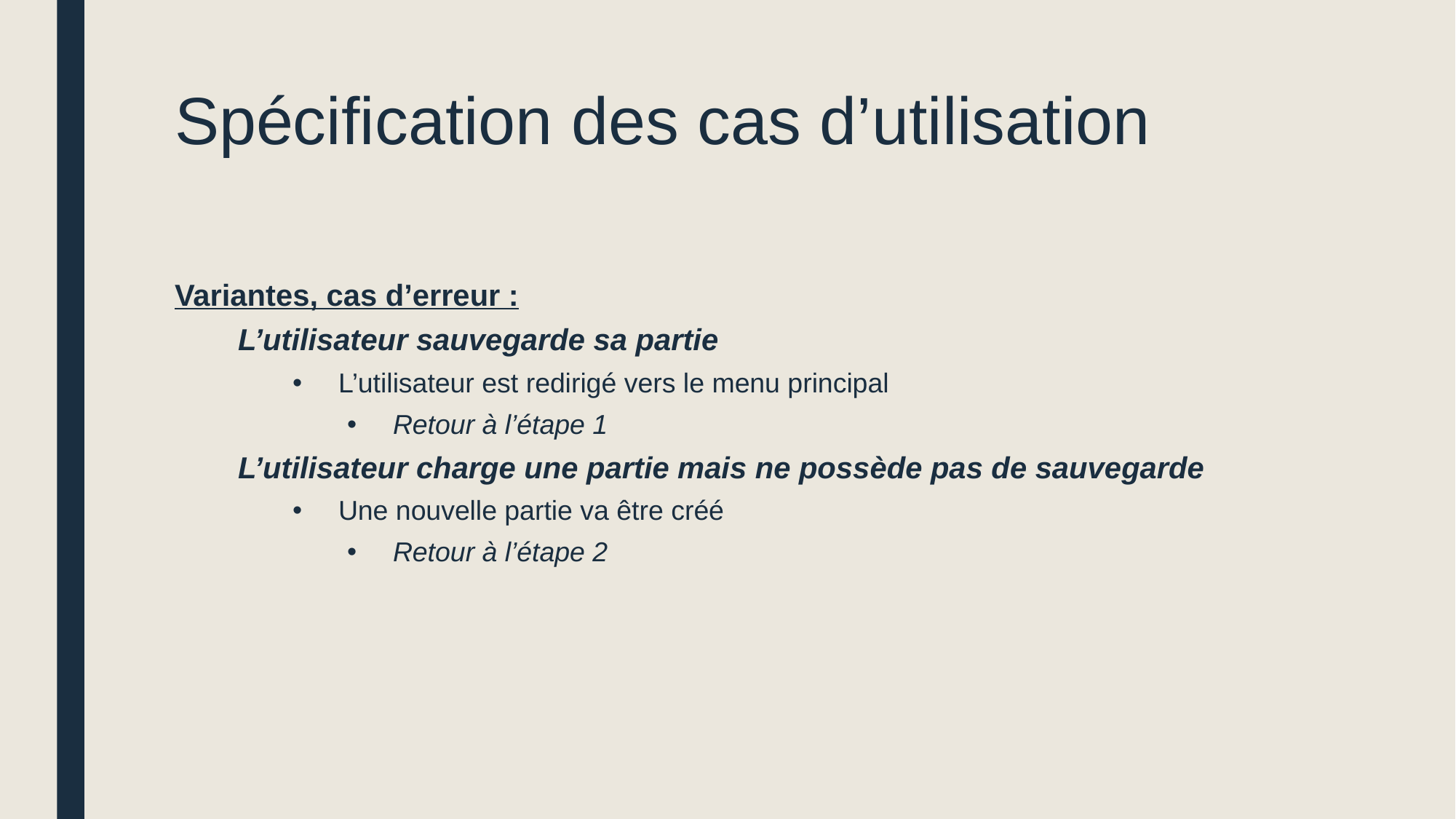

# Spécification des cas d’utilisation
Variantes, cas d’erreur :
L’utilisateur sauvegarde sa partie
L’utilisateur est redirigé vers le menu principal
Retour à l’étape 1
L’utilisateur charge une partie mais ne possède pas de sauvegarde
Une nouvelle partie va être créé
Retour à l’étape 2